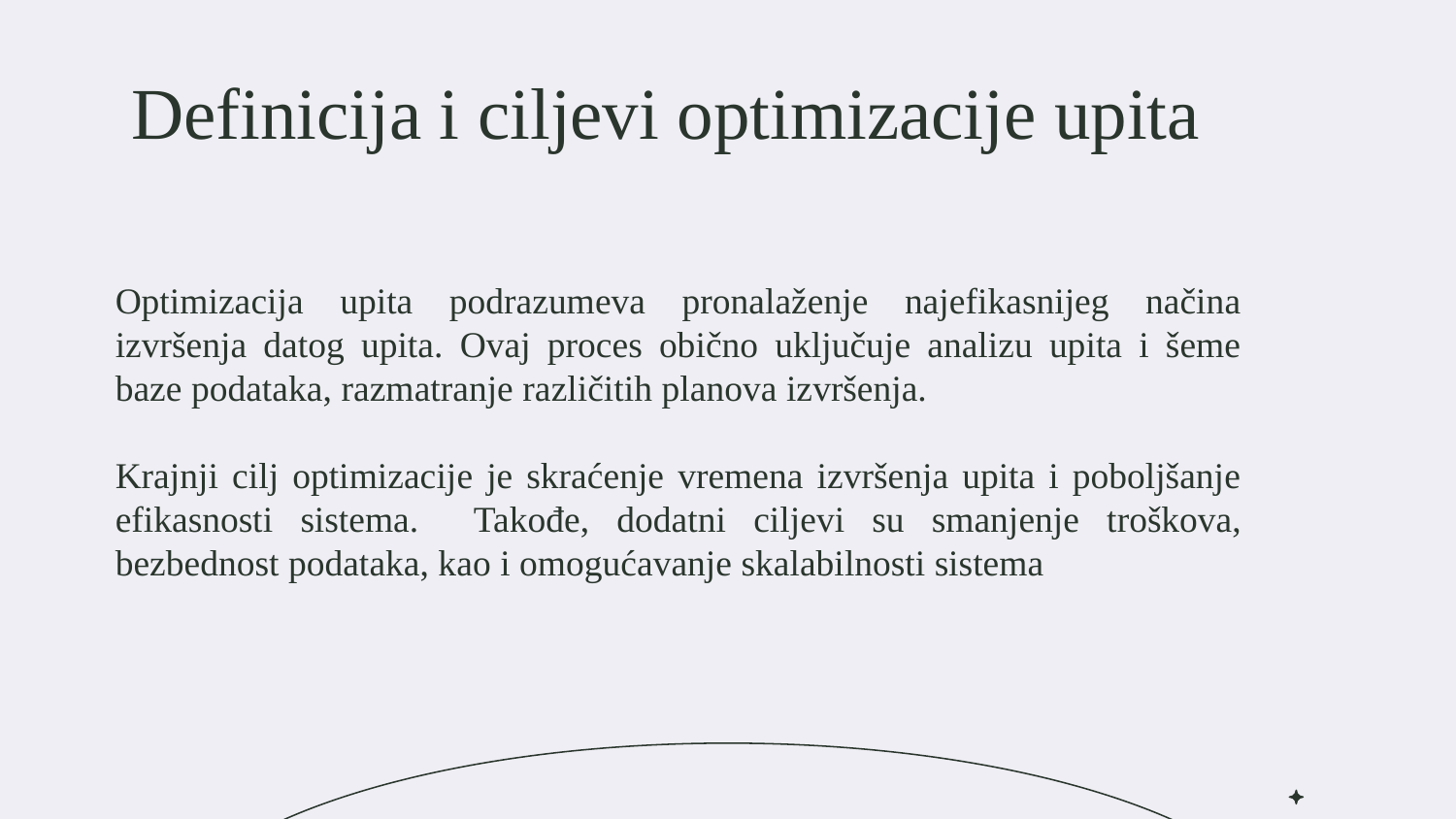

# Definicija i ciljevi optimizacije upita
Optimizacija upita podrazumeva pronalaženje najefikasnijeg načina izvršenja datog upita. Ovaj proces obično uključuje analizu upita i šeme baze podataka, razmatranje različitih planova izvršenja.

Krajnji cilj optimizacije je skraćenje vremena izvršenja upita i poboljšanje efikasnosti sistema.  Takođe, dodatni ciljevi su smanjenje troškova, bezbednost podataka, kao i omogućavanje skalabilnosti sistema